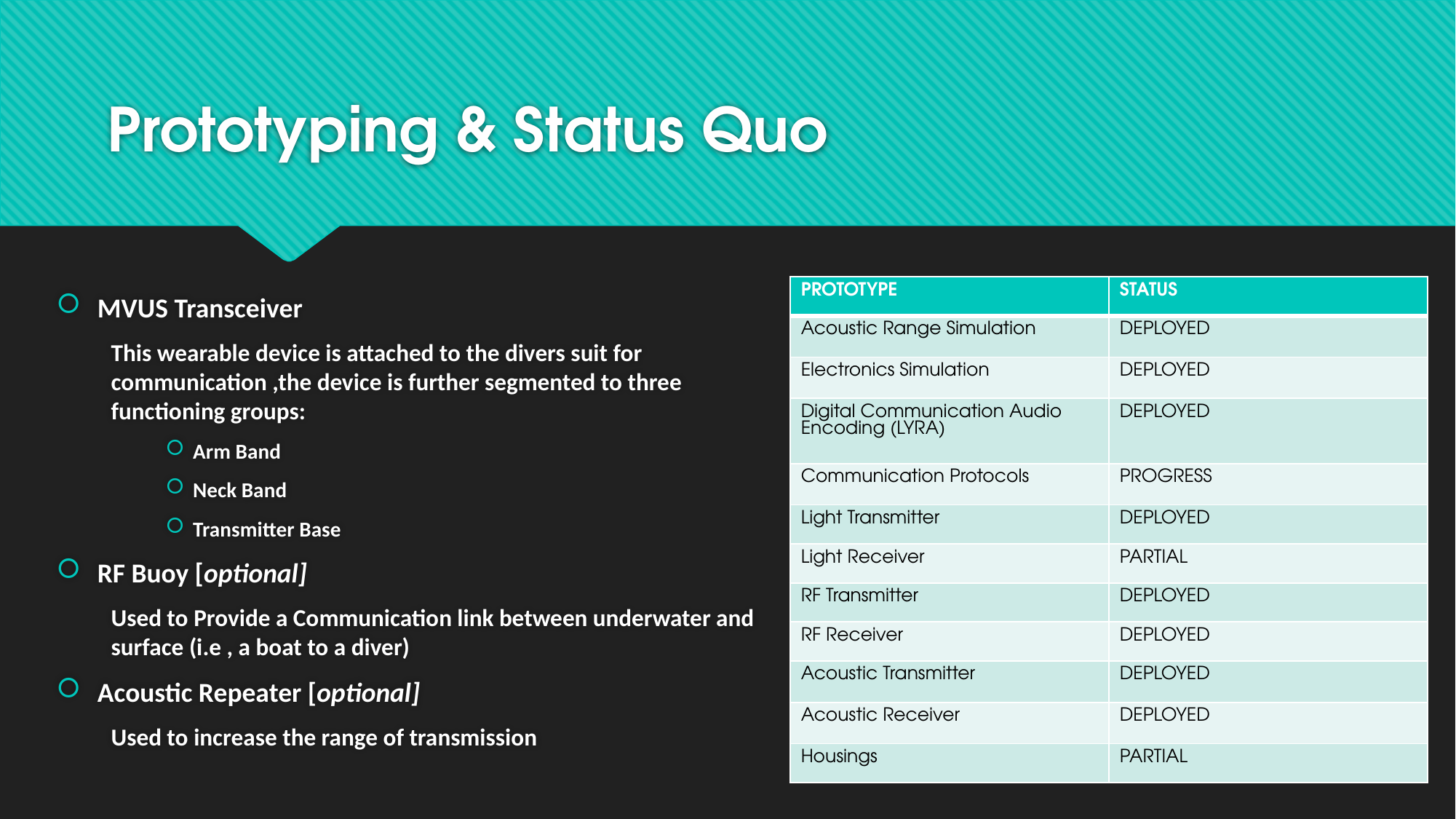

# Prototyping & Status Quo
MVUS Transceiver
This wearable device is attached to the divers suit for communication ,the device is further segmented to three functioning groups:
Arm Band
Neck Band
Transmitter Base
RF Buoy [optional]
Used to Provide a Communication link between underwater and surface (i.e , a boat to a diver)
Acoustic Repeater [optional]
Used to increase the range of transmission
| PROTOTYPE | STATUS |
| --- | --- |
| Acoustic Range Simulation | DEPLOYED |
| Electronics Simulation | DEPLOYED |
| Digital Communication Audio Encoding (LYRA) | DEPLOYED |
| Communication Protocols | PROGRESS |
| Light Transmitter | DEPLOYED |
| Light Receiver | PARTIAL |
| RF Transmitter | DEPLOYED |
| RF Receiver | DEPLOYED |
| Acoustic Transmitter | DEPLOYED |
| Acoustic Receiver | DEPLOYED |
| Housings | PARTIAL |